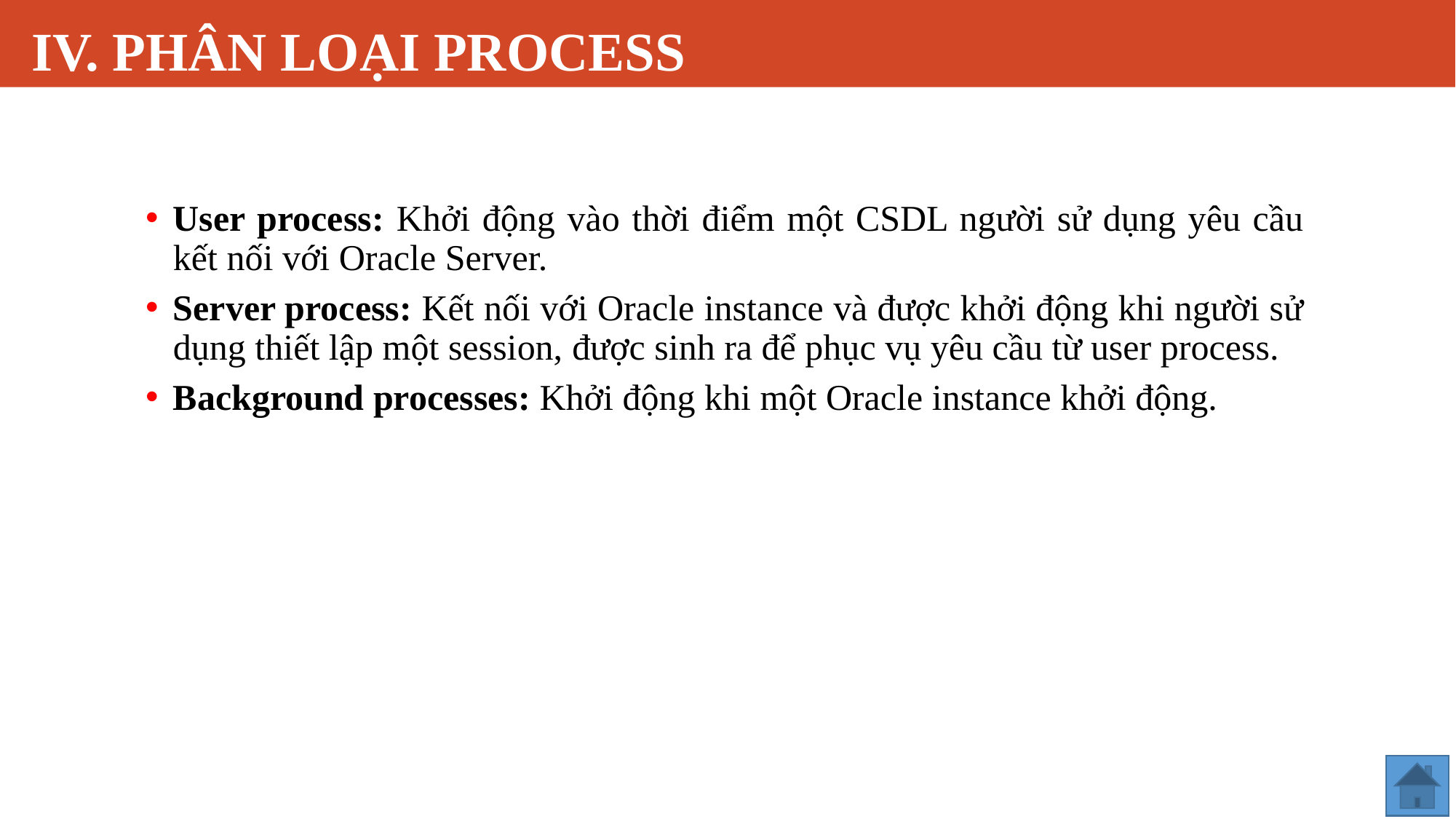

# IV. PHÂN LOẠI PROCESS
User process: Khởi động vào thời điểm một CSDL người sử dụng yêu cầu kết nối với Oracle Server.
Server process: Kết nối với Oracle instance và được khởi động khi người sử dụng thiết lập một session, được sinh ra để phục vụ yêu cầu từ user process.
Background processes: Khởi động khi một Oracle instance khởi động.